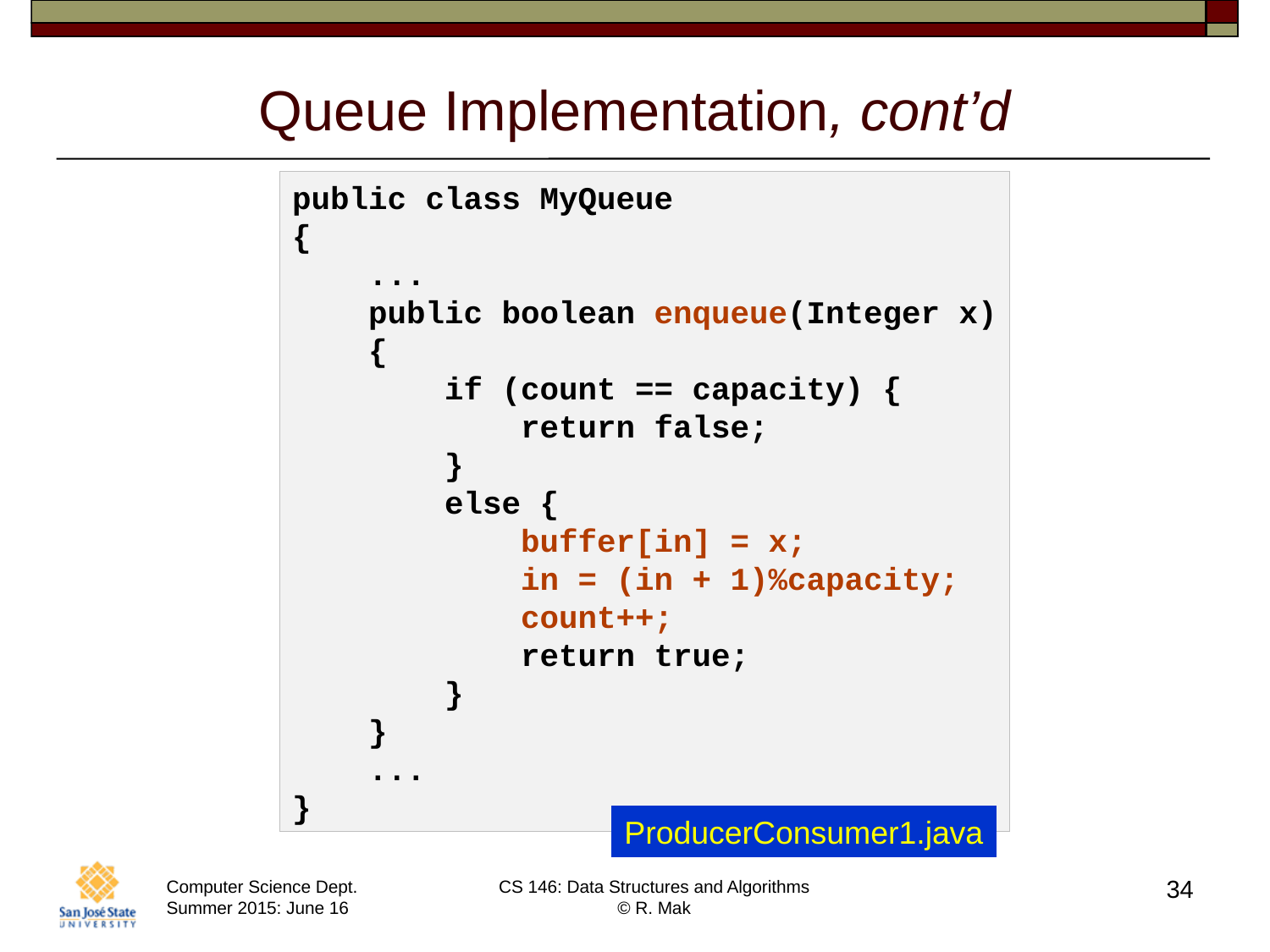

# Queue Implementation, cont’d
public class MyQueue
{
    ...
    public boolean enqueue(Integer x)
    {
        if (count == capacity) {
            return false;
        }
        else {
            buffer[in] = x;
            in = (in + 1)%capacity;
            count++;
            return true;
        }
    }
    ...
}
ProducerConsumer1.java
34